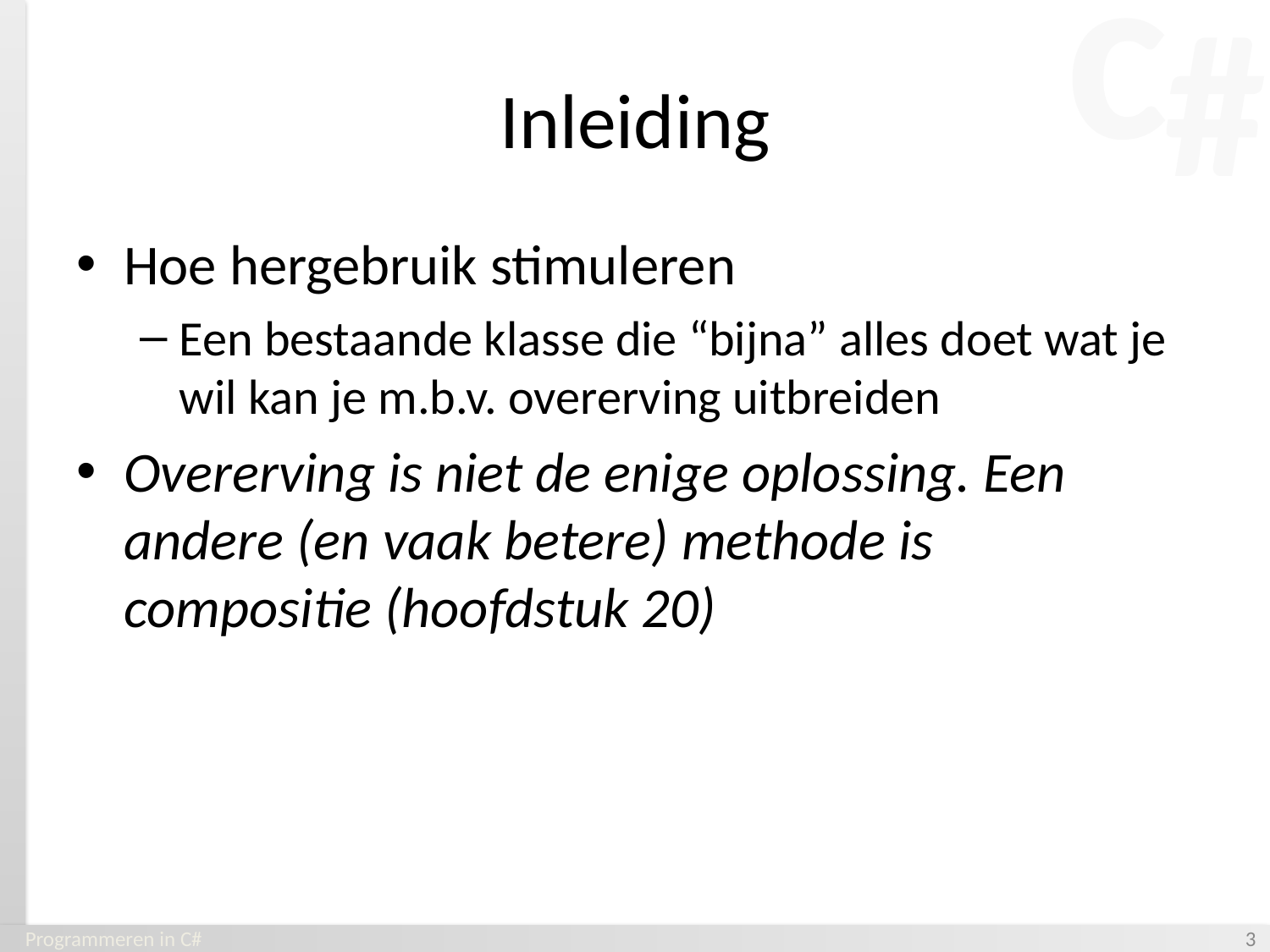

# Inleiding
Hoe hergebruik stimuleren
Een bestaande klasse die “bijna” alles doet wat je wil kan je m.b.v. overerving uitbreiden
Overerving is niet de enige oplossing. Een andere (en vaak betere) methode is compositie (hoofdstuk 20)
Programmeren in C#
3